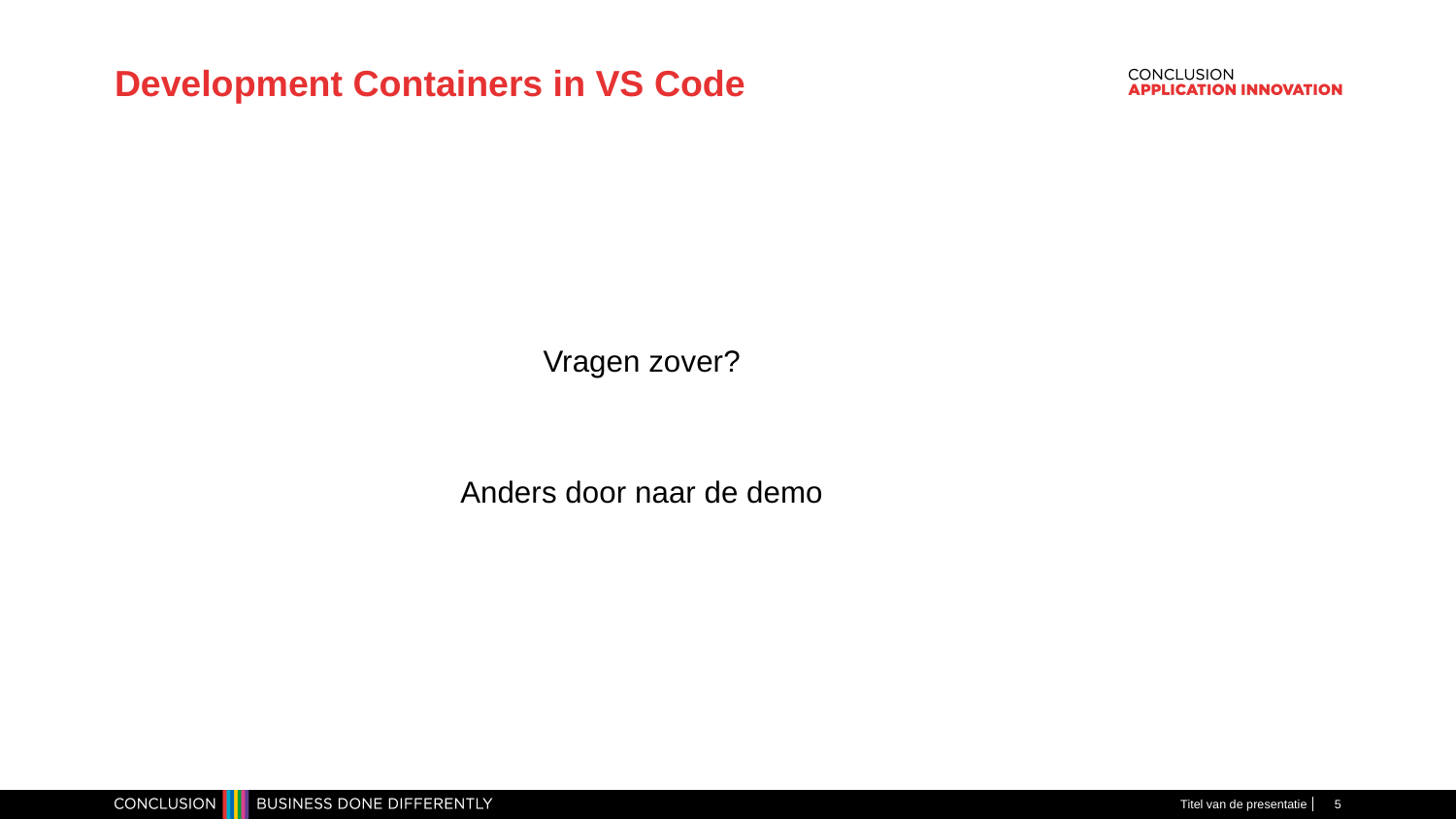

# Development Containers in VS Code

Vragen zover?

Anders door naar de demo
Titel van de presentatie
5